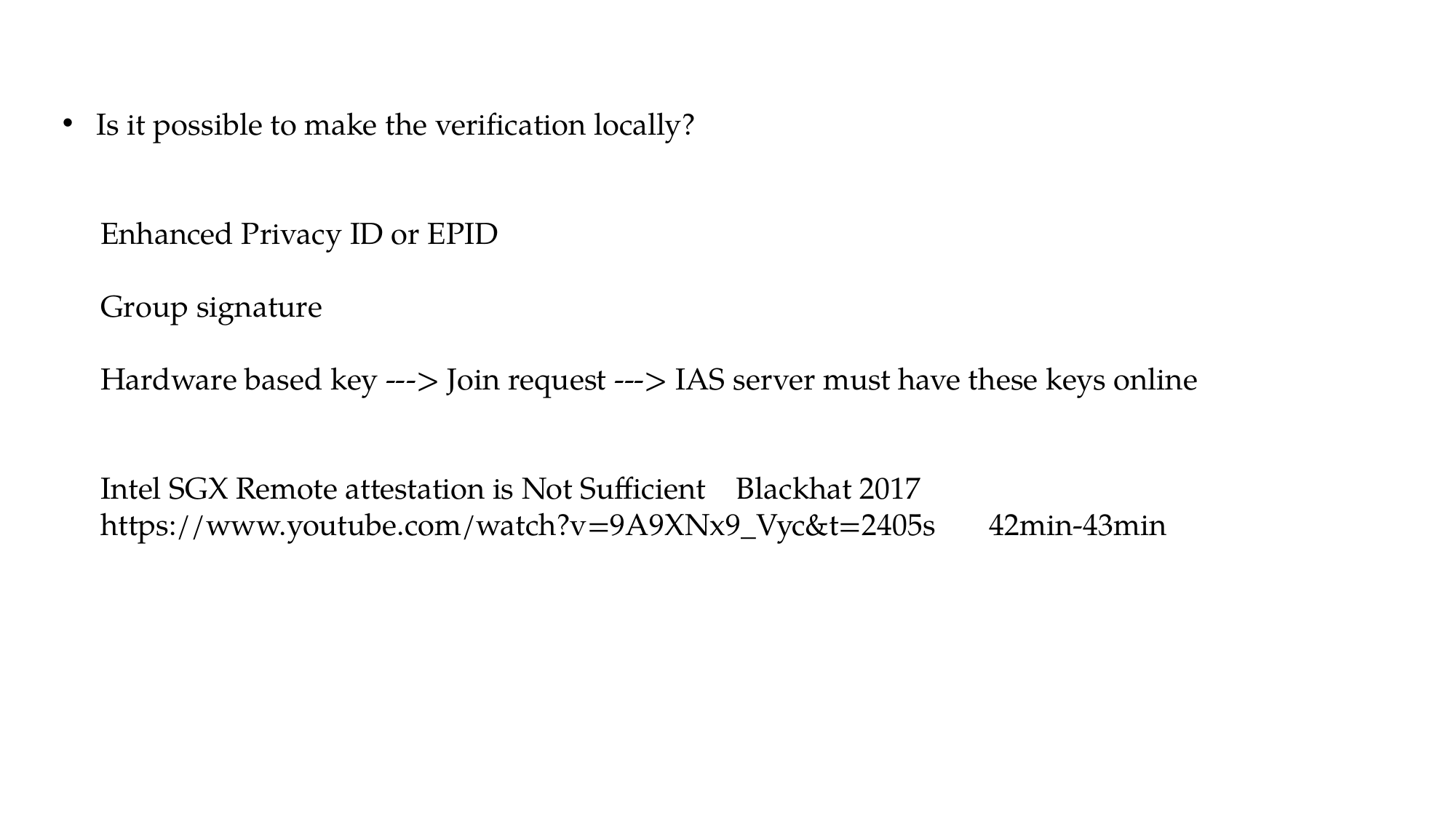

Is it possible to make the verification locally?

     Enhanced Privacy ID or EPID

     Group signature

     Hardware based key ---> Join request ---> IAS server must have these keys online

     Intel SGX Remote attestation is Not Sufficient    Blackhat 2017
     https://www.youtube.com/watch?v=9A9XNx9_Vyc&t=2405s       42min-43min